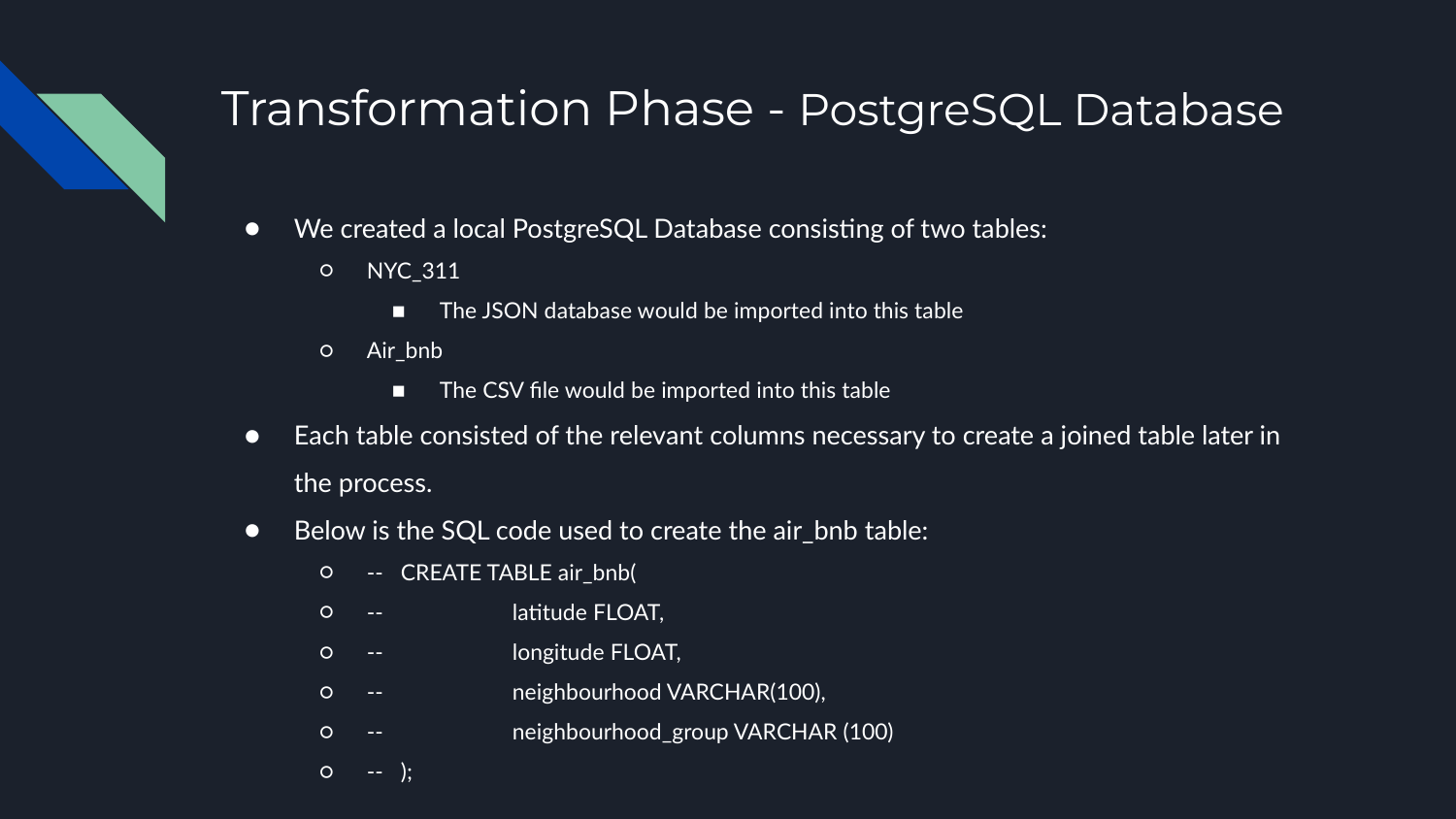

# Transformation Phase - PostgreSQL Database
We created a local PostgreSQL Database consisting of two tables:
NYC_311
The JSON database would be imported into this table
Air_bnb
The CSV file would be imported into this table
Each table consisted of the relevant columns necessary to create a joined table later in the process.
Below is the SQL code used to create the air_bnb table:
--   CREATE TABLE air_bnb(
--    	latitude FLOAT,
--    	longitude FLOAT,
--    	neighbourhood VARCHAR(100),
--   	neighbourhood_group VARCHAR (100)
--   );